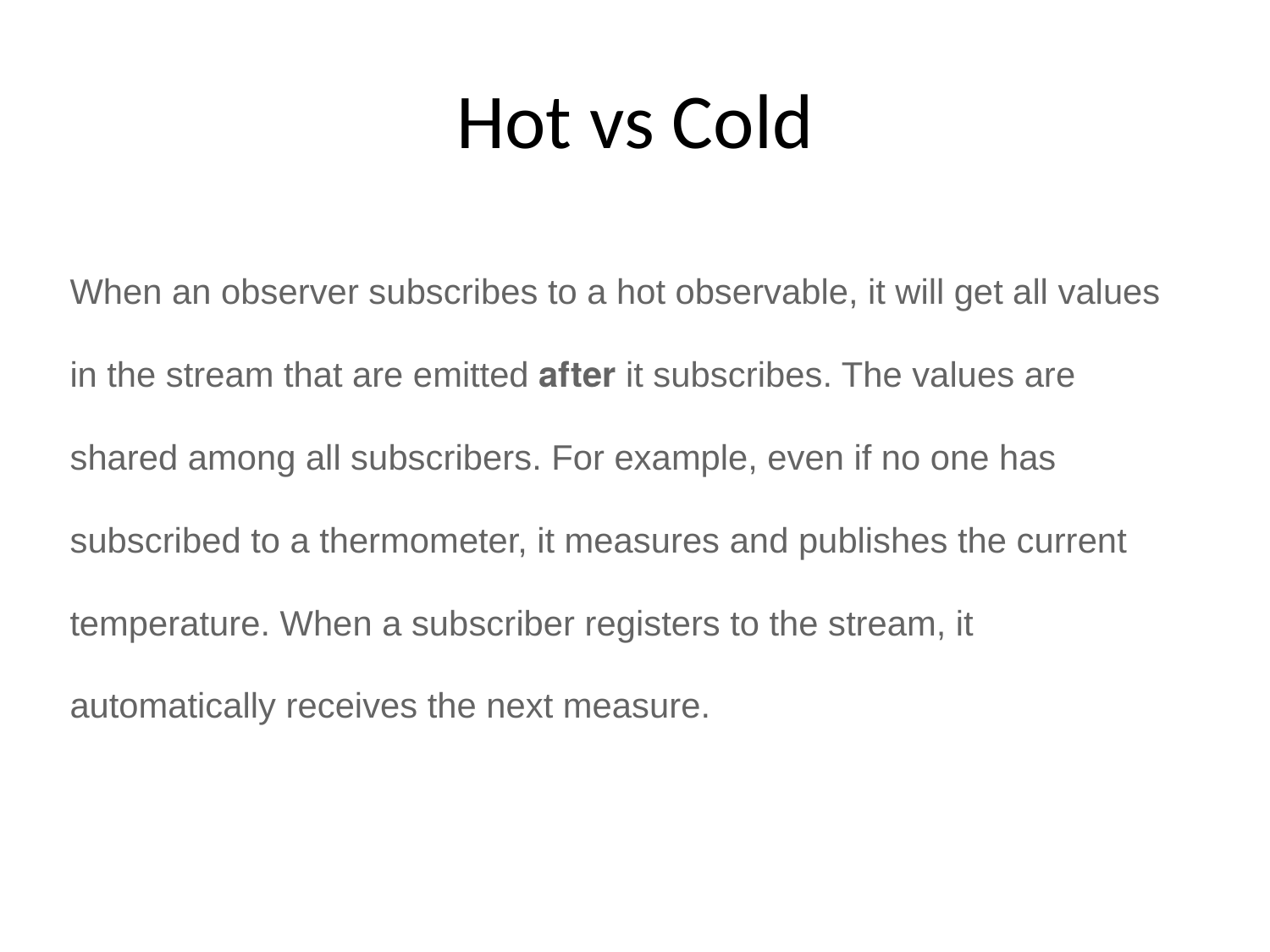

# Hot vs Cold
When an observer subscribes to a hot observable, it will get all values in the stream that are emitted after it subscribes. The values are shared among all subscribers. For example, even if no one has subscribed to a thermometer, it measures and publishes the current temperature. When a subscriber registers to the stream, it automatically receives the next measure.

 The data produced by a cold stream is not shared among subscribers and when you subscribe you get all the items.
53